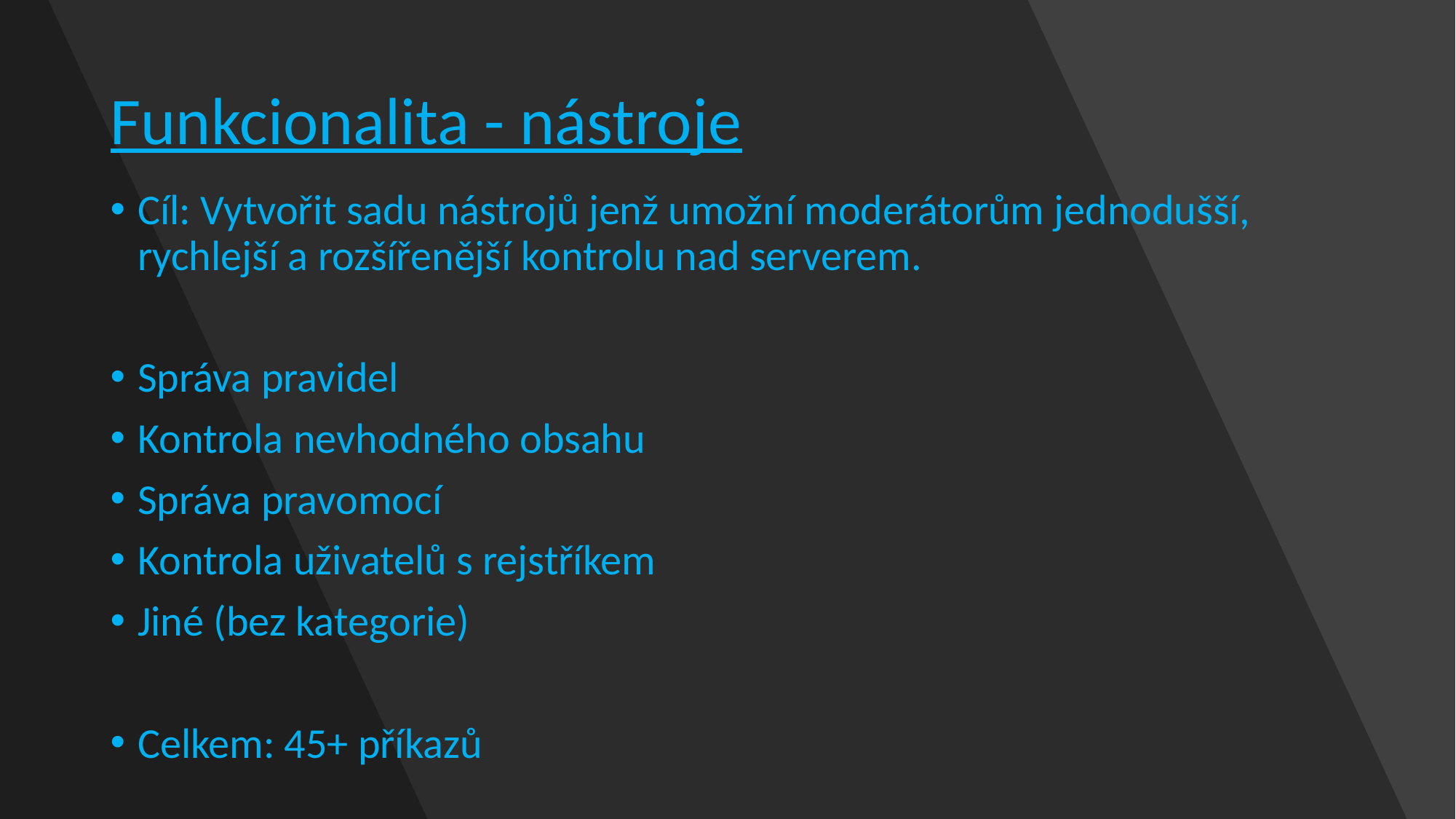

# Funkcionalita - nástroje
Cíl: Vytvořit sadu nástrojů jenž umožní moderátorům jednodušší, rychlejší a rozšířenější kontrolu nad serverem.

Správa pravidel
Kontrola nevhodného obsahu
Správa pravomocí
Kontrola uživatelů s rejstříkem
Jiné (bez kategorie)

Celkem: 45+ příkazů